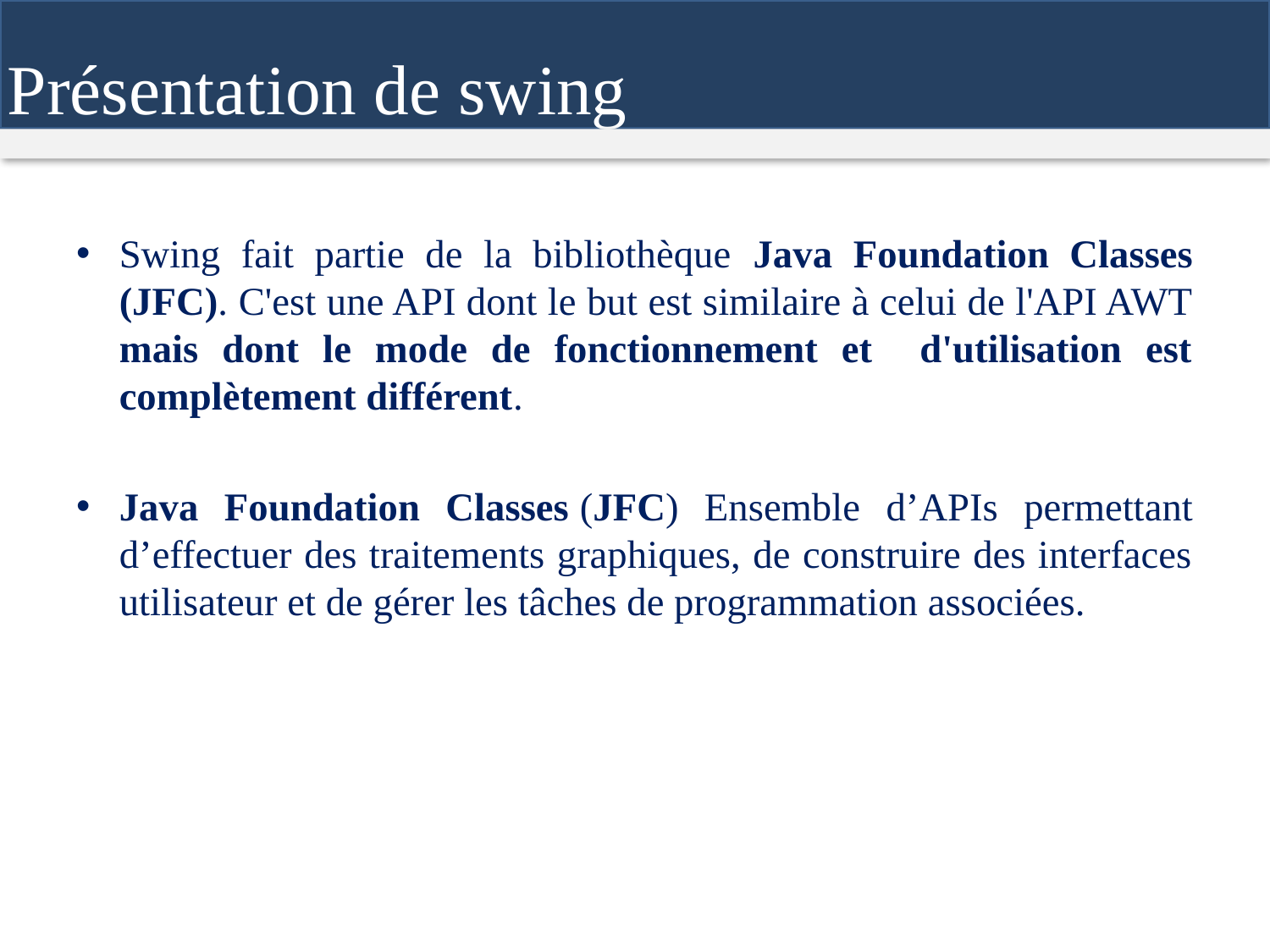

Présentation de swing

Swing fait partie de la bibliothèque Java Foundation Classes (JFC). C'est une API dont le but est similaire à celui de l'API AWT mais dont le mode de fonctionnement et  d'utilisation est complètement différent.

Java Foundation Classes (JFC) Ensemble d’APIs permettant d’effectuer des traitements graphiques, de construire des interfaces utilisateur et de gérer les tâches de programmation associées.